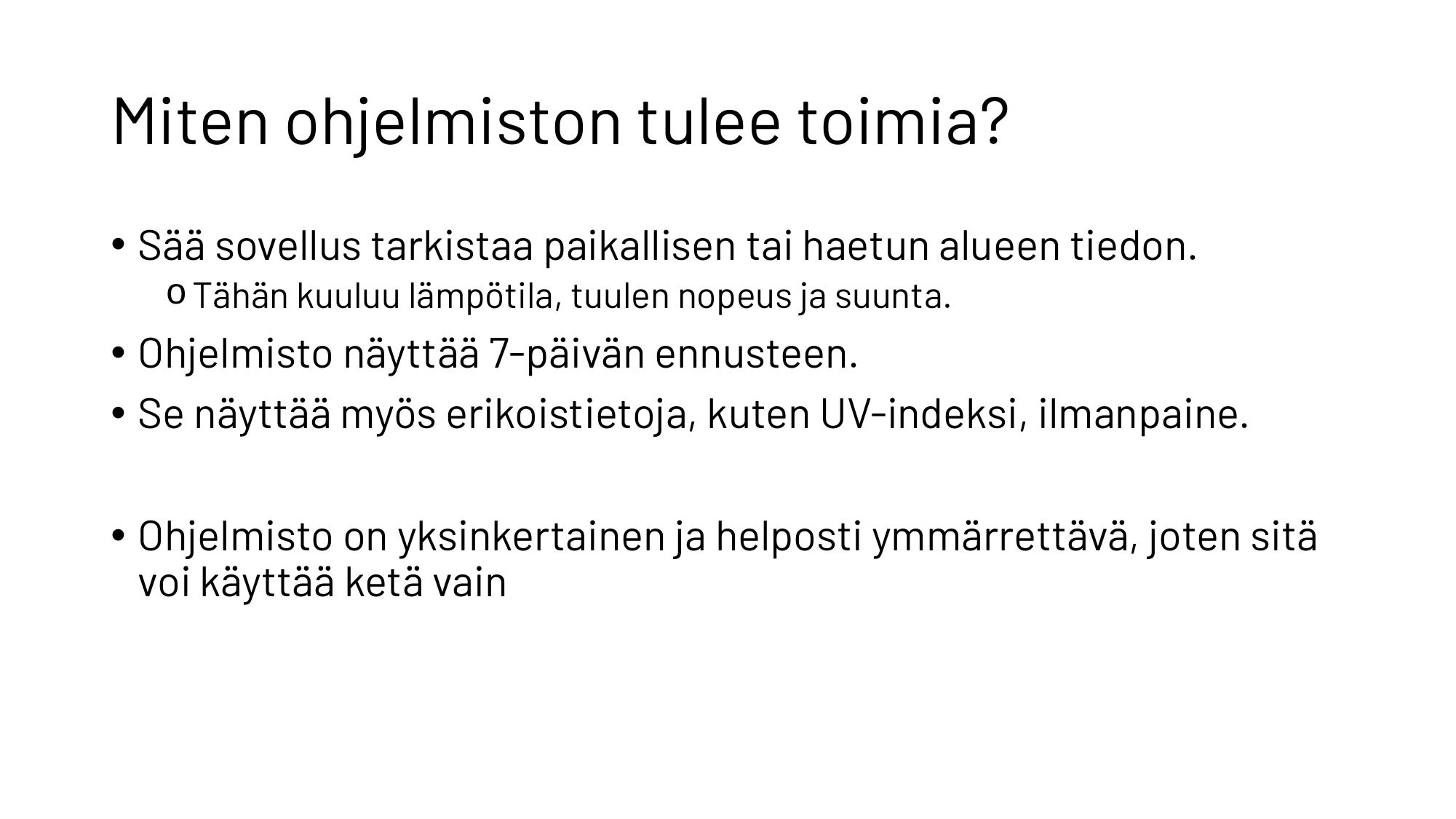

# Miten ohjelmiston tulee toimia?
Sää sovellus tarkistaa paikallisen tai haetun alueen tiedon.
Tähän kuuluu lämpötila, tuulen nopeus ja suunta.
Ohjelmisto näyttää 7-päivän ennusteen.
Se näyttää myös erikoistietoja, kuten UV-indeksi, ilmanpaine.

Ohjelmisto on yksinkertainen ja helposti ymmärrettävä, joten sitä voi käyttää ketä vain